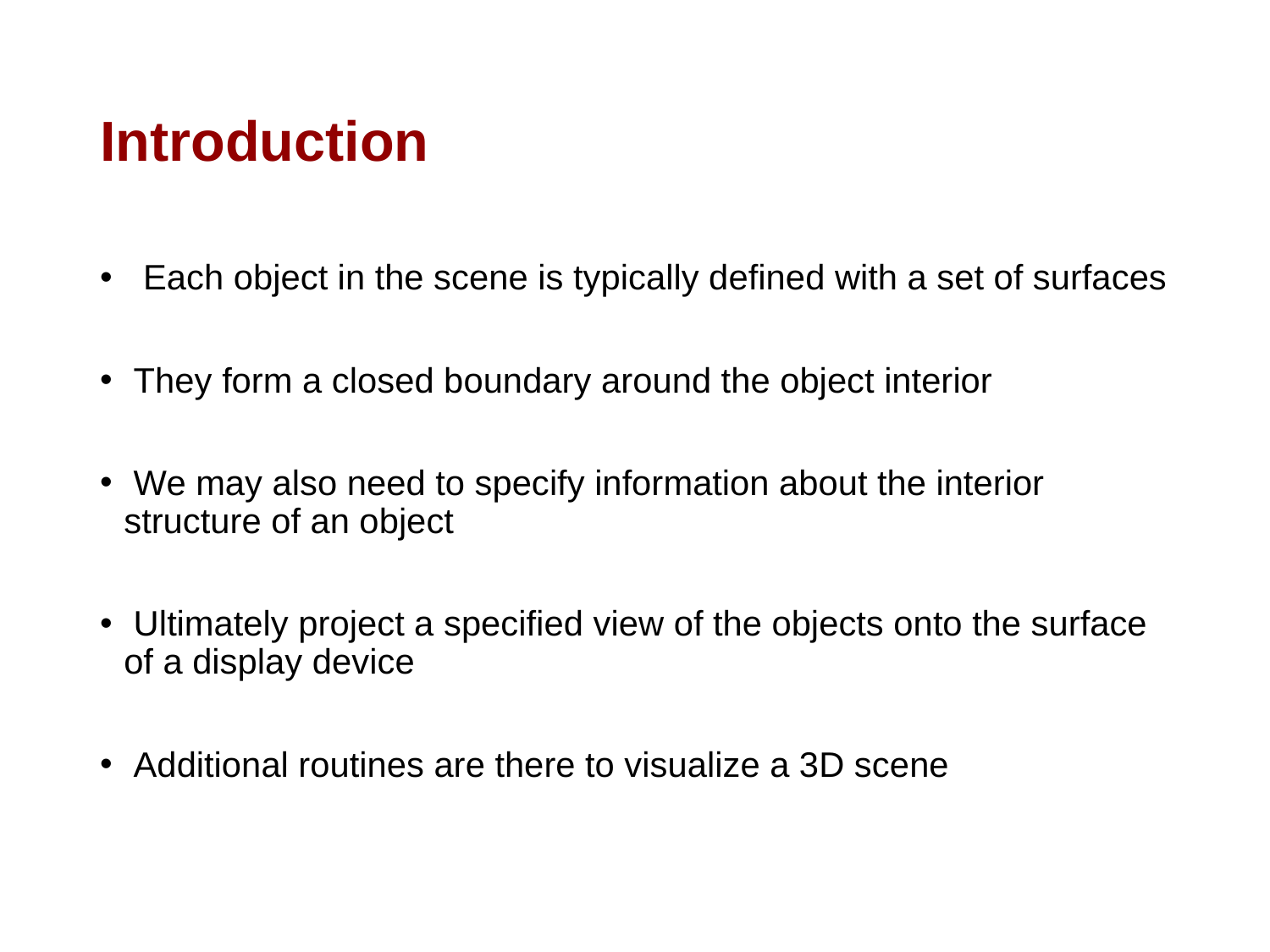

# Introduction
  Each object in the scene is typically deﬁned with a set of surfaces

 They form a closed boundary around the object interior

 We may also need to specify information about the interior structure of an object

 Ultimately project a speciﬁed view of the objects onto the surface of a display device

 Additional routines are there to visualize a 3D scene